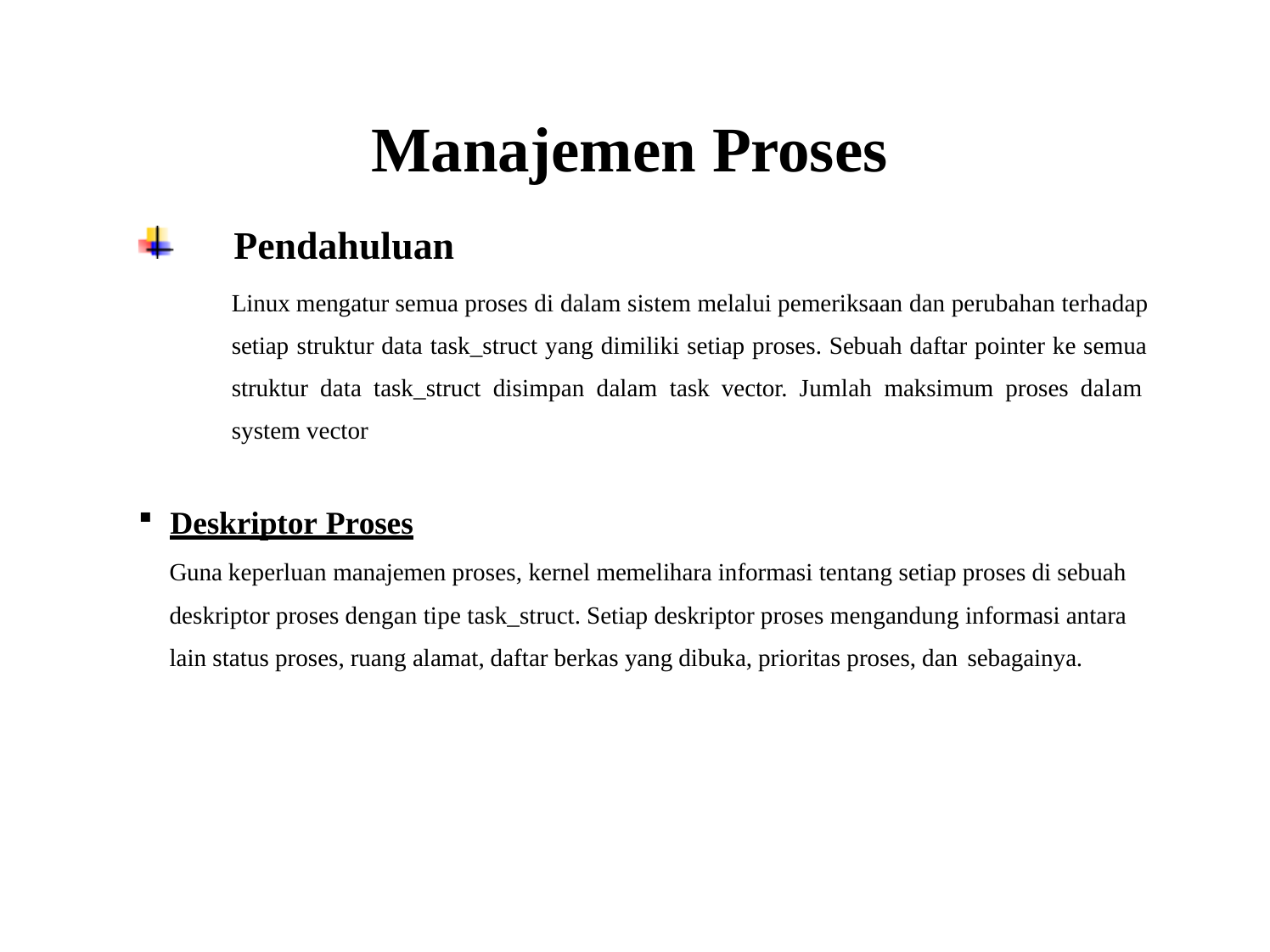

# Manajemen Proses
Pendahuluan
Linux mengatur semua proses di dalam sistem melalui pemeriksaan dan perubahan terhadap  setiap struktur data task_struct yang dimiliki setiap proses. Sebuah daftar pointer ke semua  struktur data task_struct disimpan dalam task vector. Jumlah maksimum proses dalam  system vector

Deskriptor Proses
Guna keperluan manajemen proses, kernel memelihara informasi tentang setiap proses di sebuah  deskriptor proses dengan tipe task_struct. Setiap deskriptor proses mengandung informasi antara  lain status proses, ruang alamat, daftar berkas yang dibuka, prioritas proses, dan sebagainya.